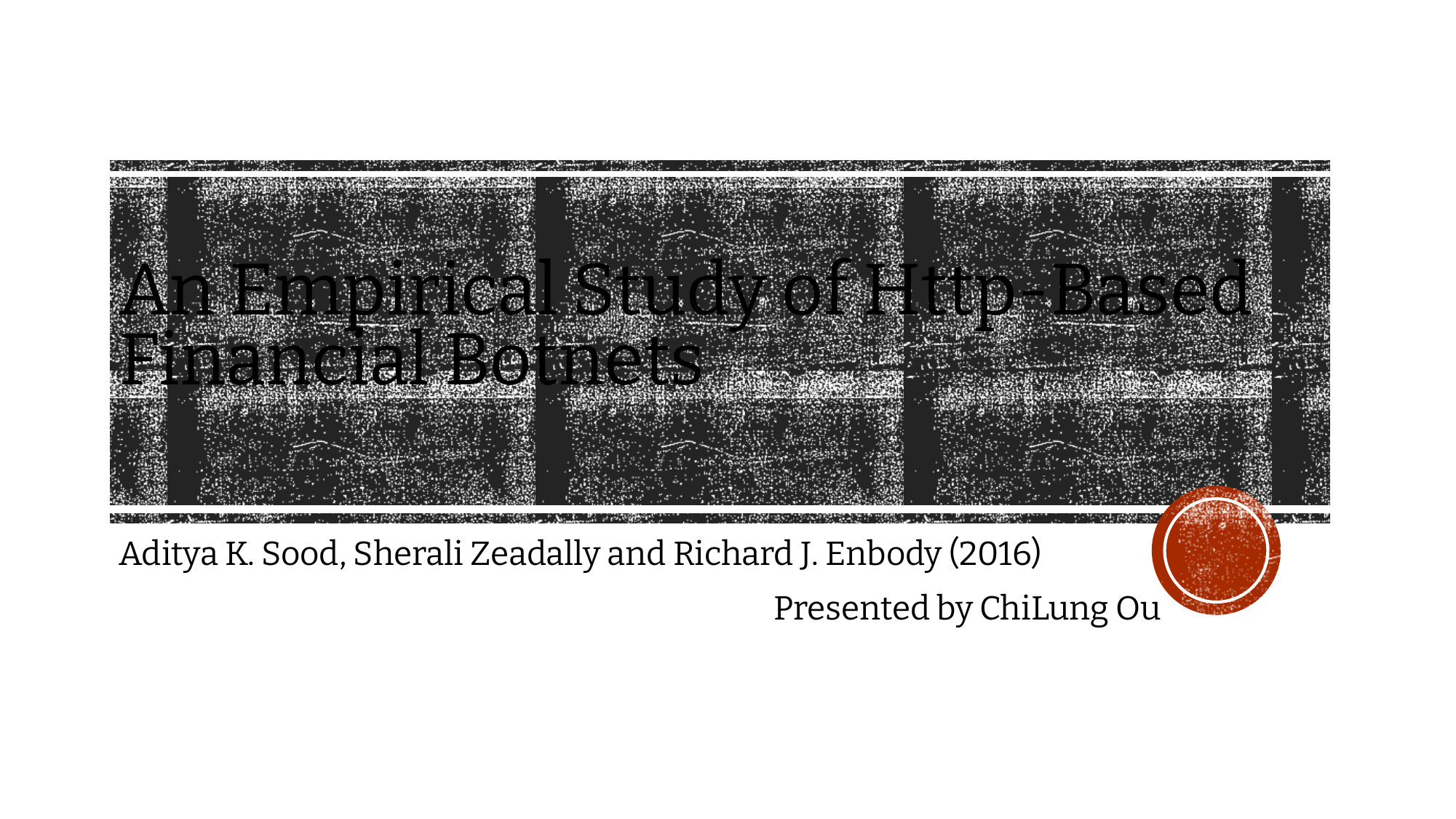

# An Empirical Study of Http-Based Financial Botnets
Aditya K. Sood, Sherali Zeadally and Richard J. Enbody (2016)
						Presented by ChiLung Ou